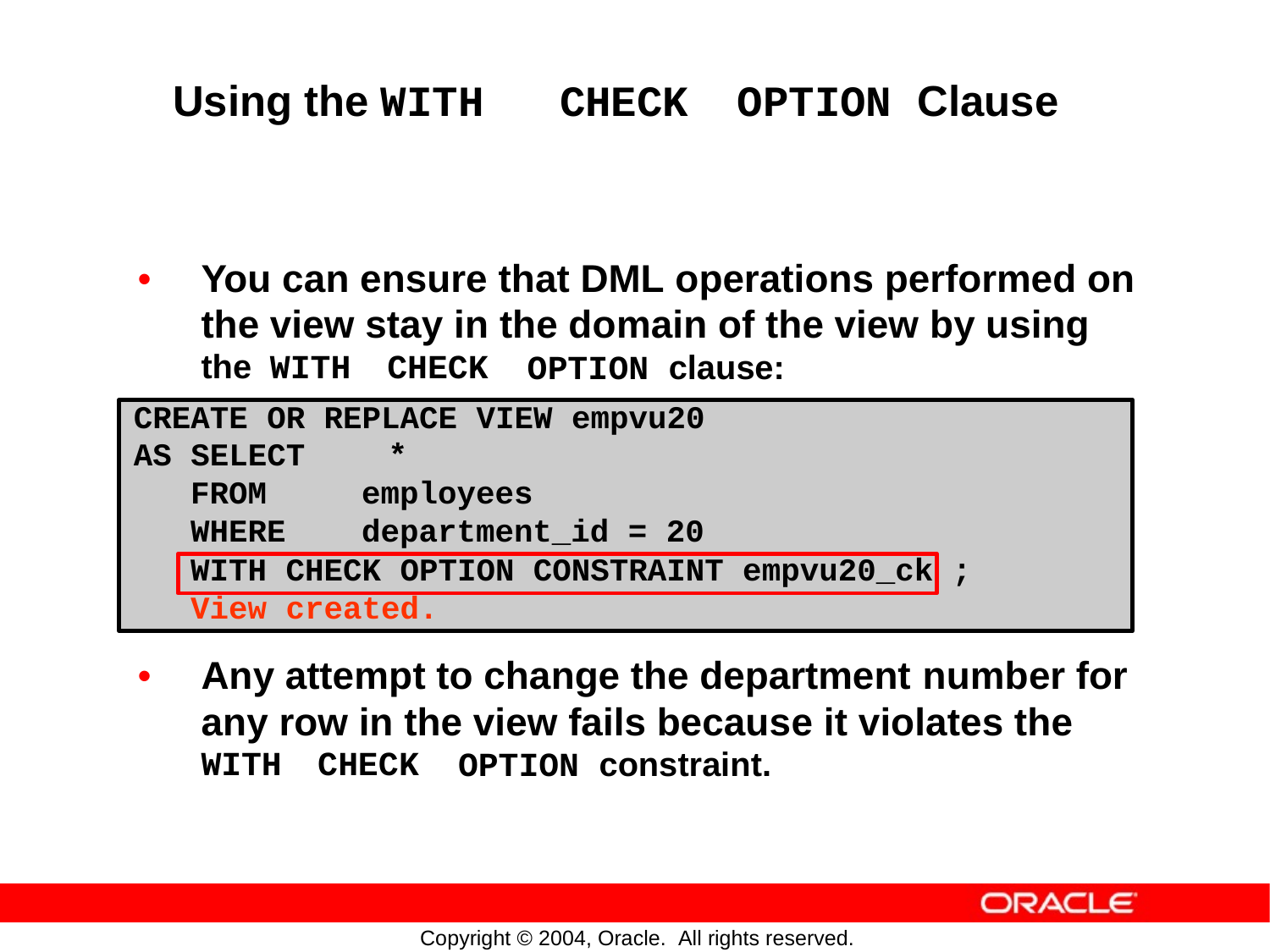

Using the WITH
OPTION Clause
CHECK
•
You can ensure that DML operations performed on
the
the
view stay in the domain of the
view
by
using
OPTION clause:
WITH
CHECK

CREATE OR REPLACE VIEW empvu20
AS SELECT    *
FROM    employees
WHERE   department_id = 20
WITH CHECK OPTION CONSTRAINT empvu20_ck ;
View created.

•
Any attempt to change the department
number for
any row in the view fails because it violates the
OPTION constraint.
WITH
CHECK

Copyright © 2004, Oracle.  All rights reserved.